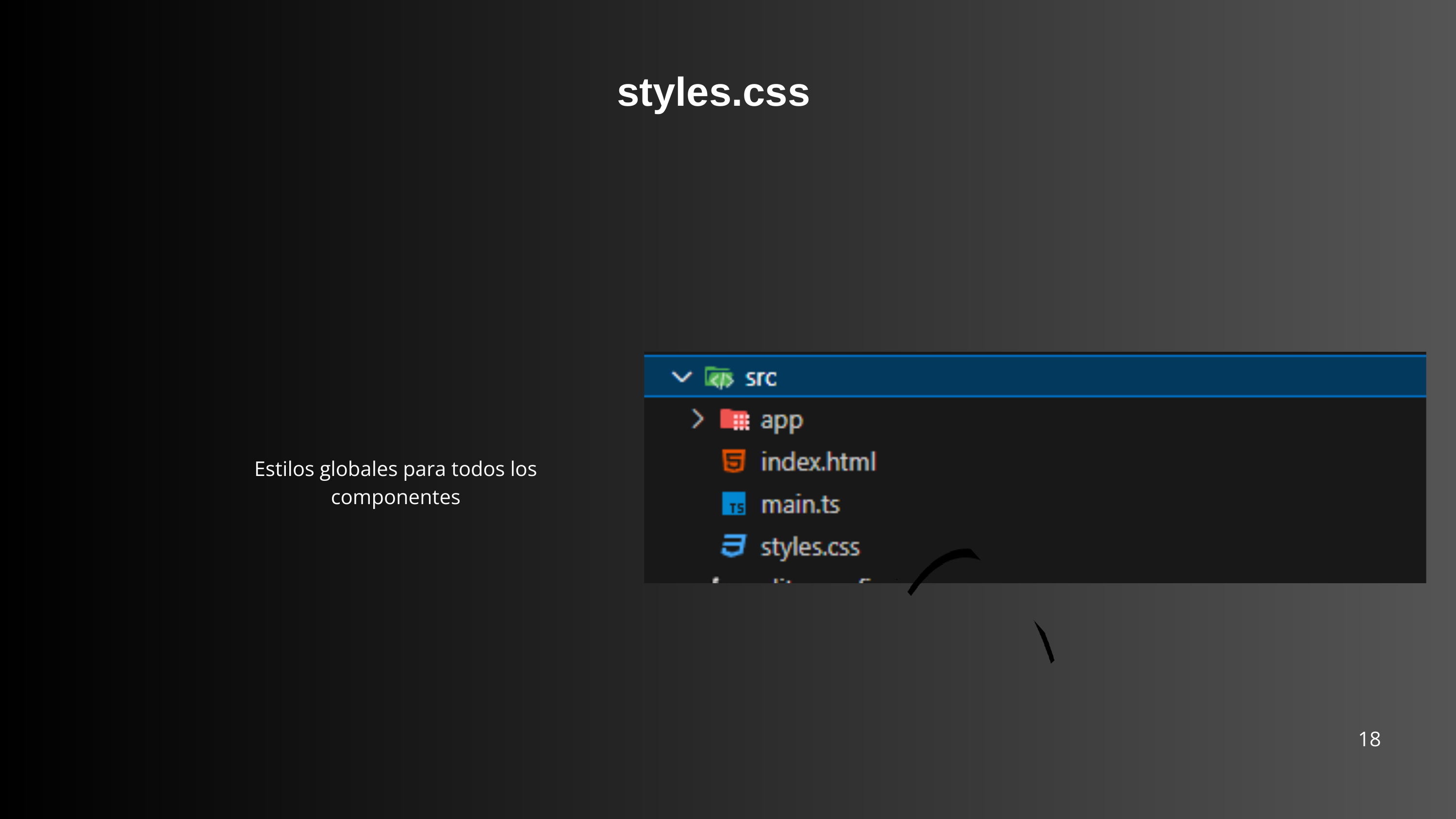

styles.css

Estilos globales para todos los componentes

18